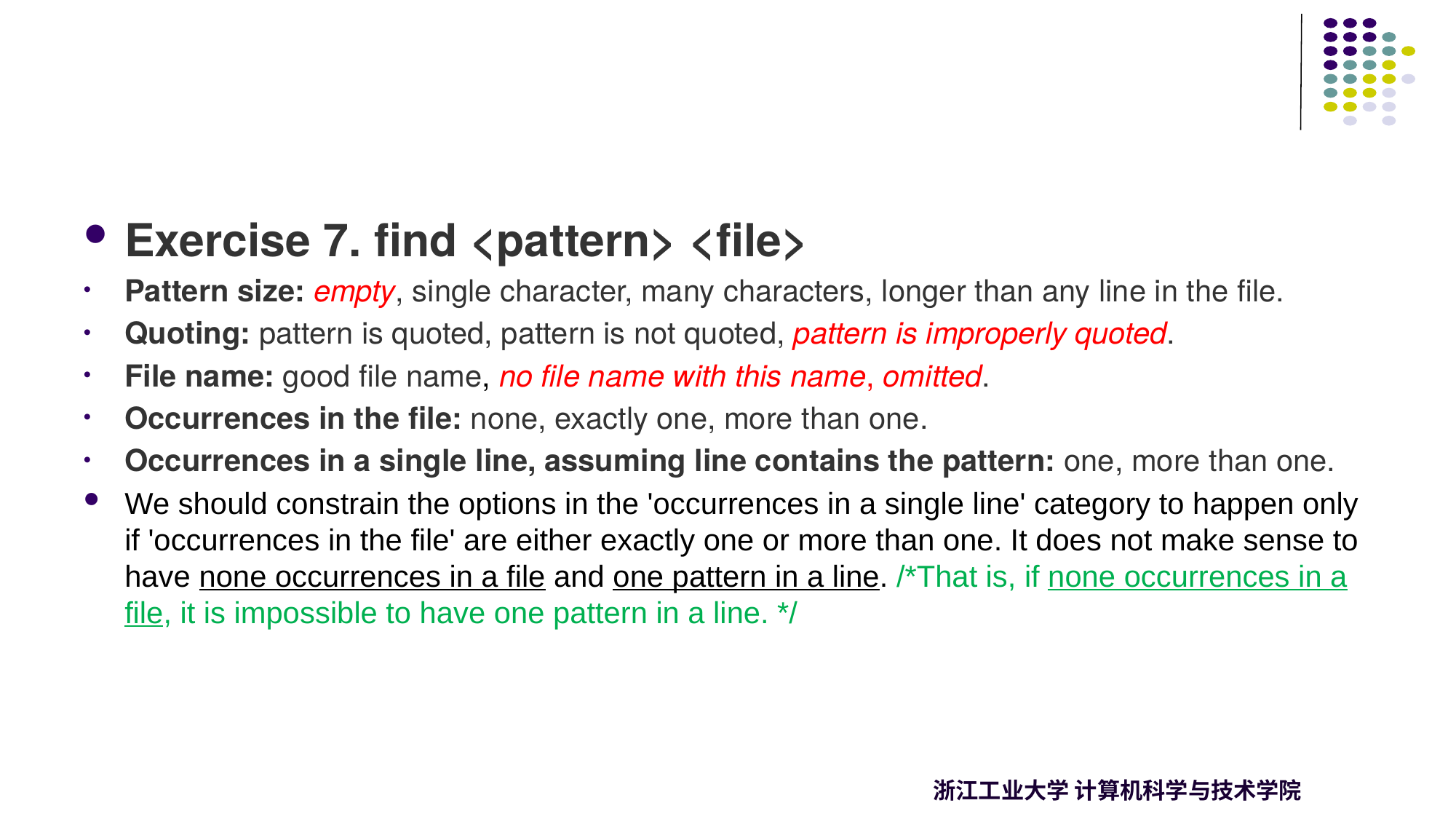

#
Exercise 7. find <pattern> <file>
Pattern size: empty, single character, many characters, longer than any line in the file.
Quoting: pattern is quoted, pattern is not quoted, pattern is improperly quoted.
File name: good file name, no file name with this name, omitted.
Occurrences in the file: none, exactly one, more than one.
Occurrences in a single line, assuming line contains the pattern: one, more than one.
We should constrain the options in the 'occurrences in a single line' category to happen only if 'occurrences in the file' are either exactly one or more than one. It does not make sense to have none occurrences in a file and one pattern in a line. /*That is, if none occurrences in a file, it is impossible to have one pattern in a line. */